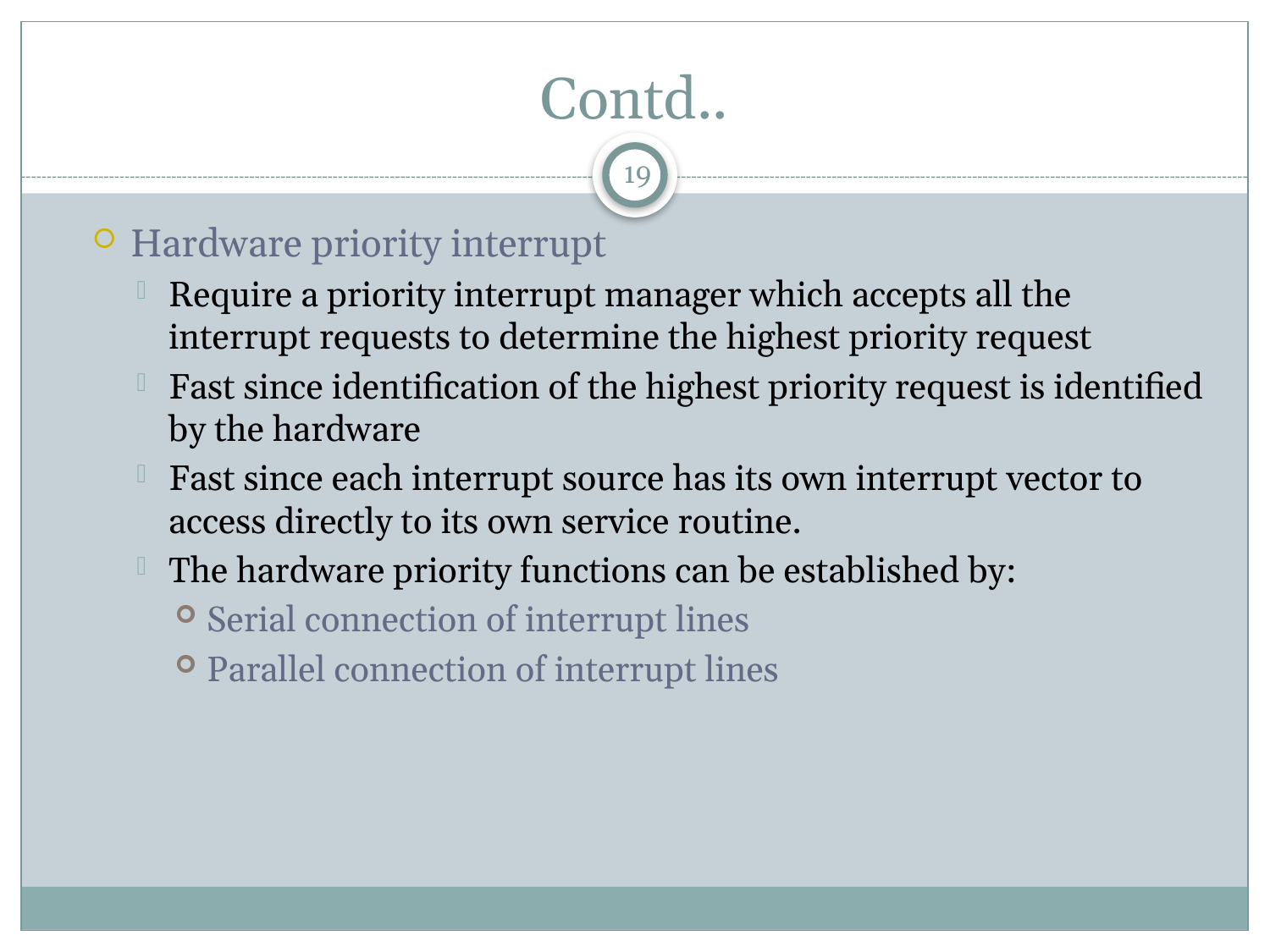

# Contd..
19
Hardware priority interrupt
Require a priority interrupt manager which accepts all the interrupt requests to determine the highest priority request
Fast since identification of the highest priority request is identified by the hardware
Fast since each interrupt source has its own interrupt vector to access directly to its own service routine.
The hardware priority functions can be established by:
Serial connection of interrupt lines
Parallel connection of interrupt lines